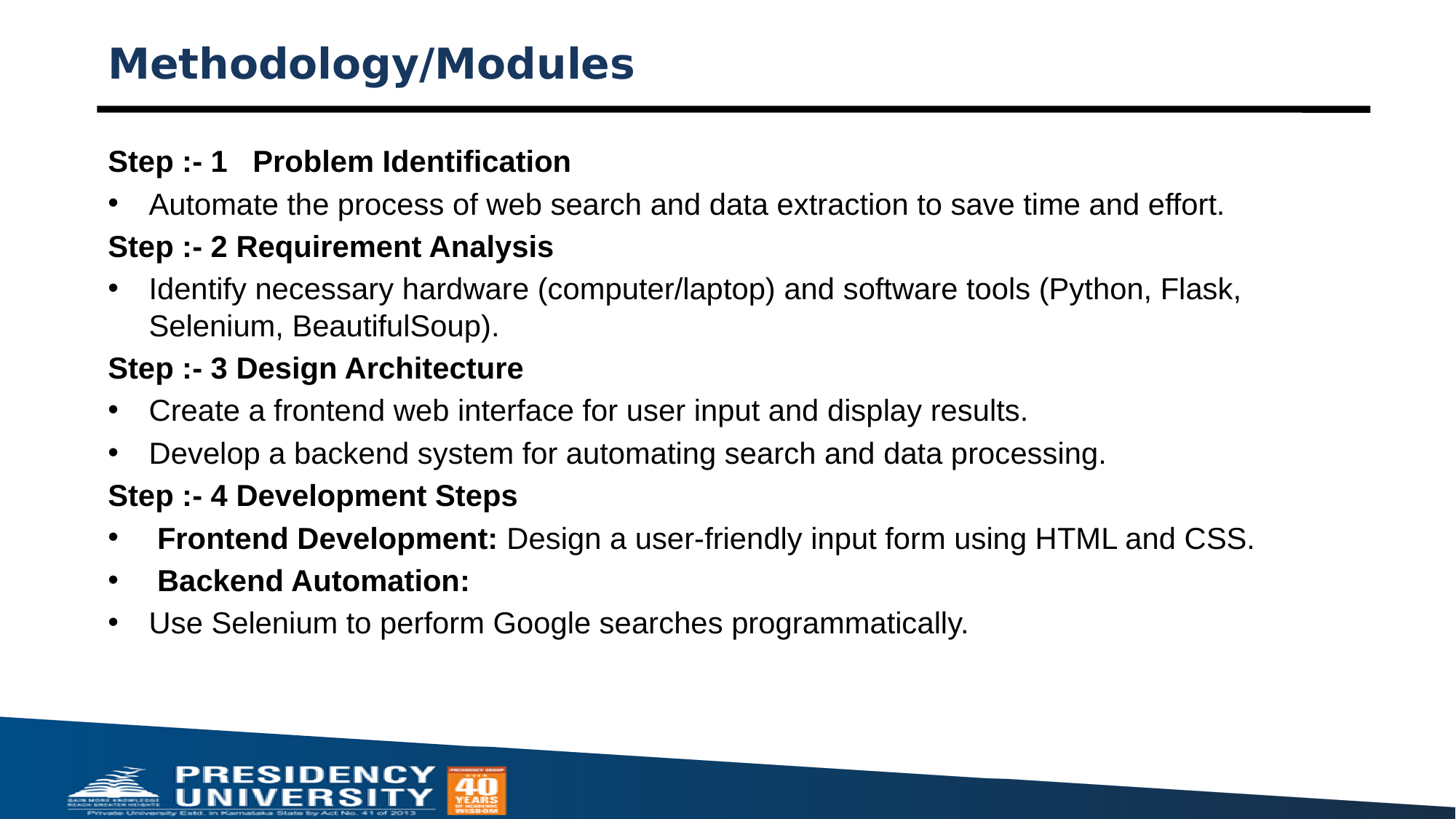

# Methodology/Modules
Step :- 1   Problem Identification
Automate the process of web search and data extraction to save time and effort.
Step :- 2 Requirement Analysis
Identify necessary hardware (computer/laptop) and software tools (Python, Flask, Selenium, BeautifulSoup).
Step :- 3 Design Architecture
Create a frontend web interface for user input and display results.
Develop a backend system for automating search and data processing.
Step :- 4 Development Steps
 Frontend Development: Design a user-friendly input form using HTML and CSS.
 Backend Automation:
Use Selenium to perform Google searches programmatically.